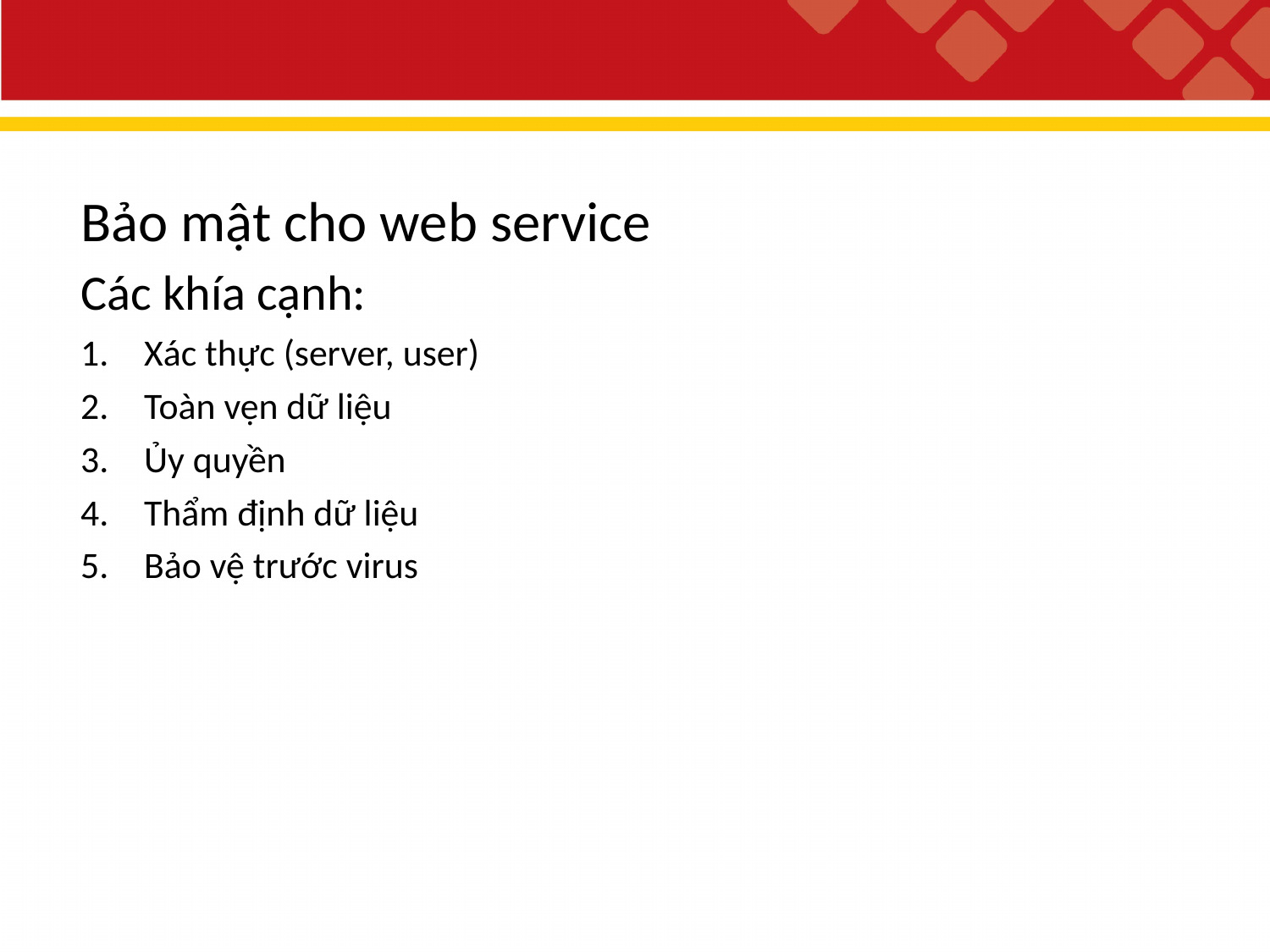

#
Bảo mật cho web service
Các khía cạnh:
Xác thực (server, user)
Toàn vẹn dữ liệu
Ủy quyền
Thẩm định dữ liệu
Bảo vệ trước virus